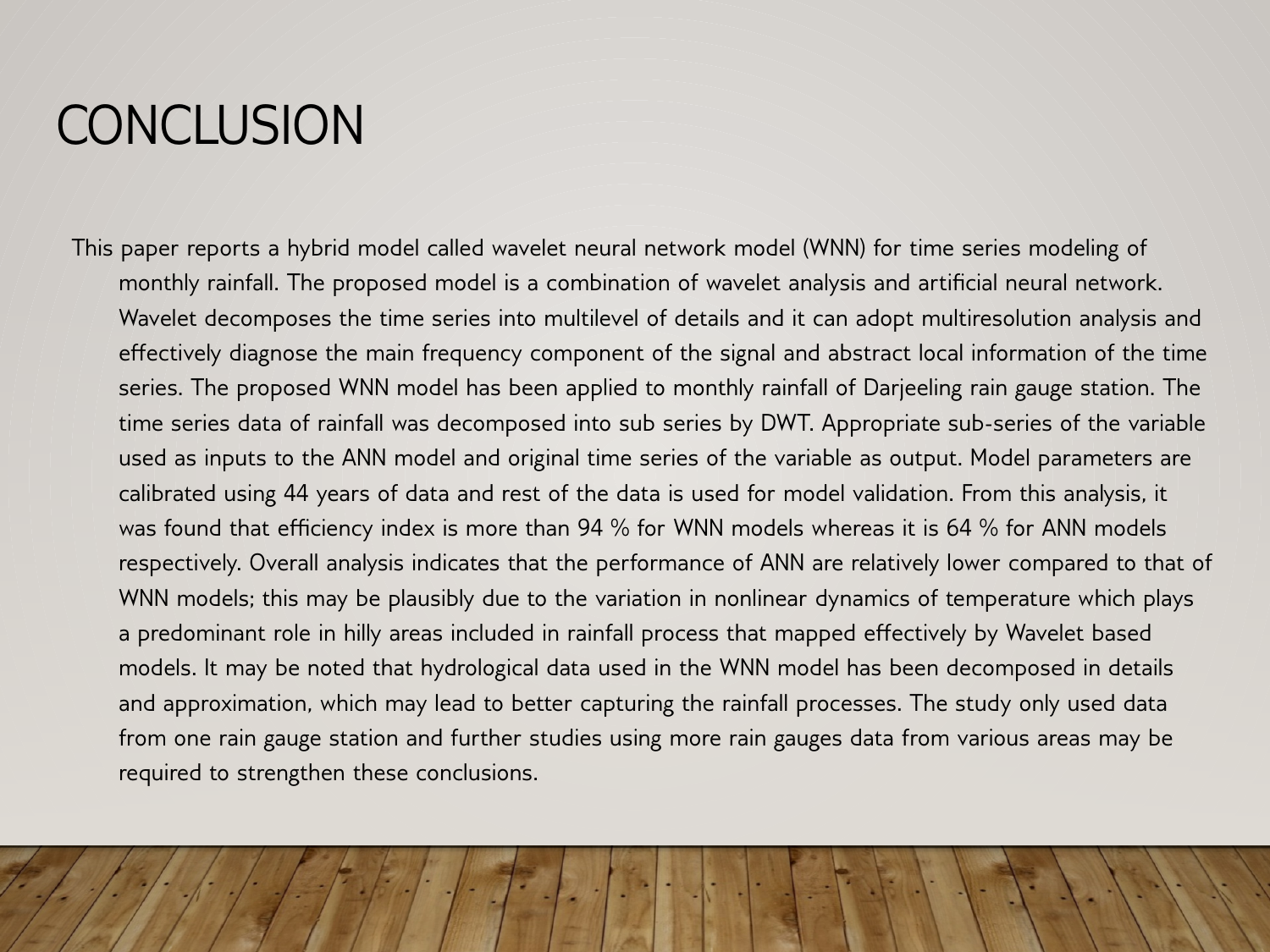

# Conclusion
This paper reports a hybrid model called wavelet neural network model (WNN) for time series modeling of monthly rainfall. The proposed model is a combination of wavelet analysis and artificial neural network. Wavelet decomposes the time series into multilevel of details and it can adopt multiresolution analysis and effectively diagnose the main frequency component of the signal and abstract local information of the time series. The proposed WNN model has been applied to monthly rainfall of Darjeeling rain gauge station. The time series data of rainfall was decomposed into sub series by DWT. Appropriate sub-series of the variable used as inputs to the ANN model and original time series of the variable as output. Model parameters are calibrated using 44 years of data and rest of the data is used for model validation. From this analysis, it was found that efficiency index is more than 94 % for WNN models whereas it is 64 % for ANN models respectively. Overall analysis indicates that the performance of ANN are relatively lower compared to that of WNN models; this may be plausibly due to the variation in nonlinear dynamics of temperature which plays a predominant role in hilly areas included in rainfall process that mapped effectively by Wavelet based models. It may be noted that hydrological data used in the WNN model has been decomposed in details and approximation, which may lead to better capturing the rainfall processes. The study only used data from one rain gauge station and further studies using more rain gauges data from various areas may be required to strengthen these conclusions.